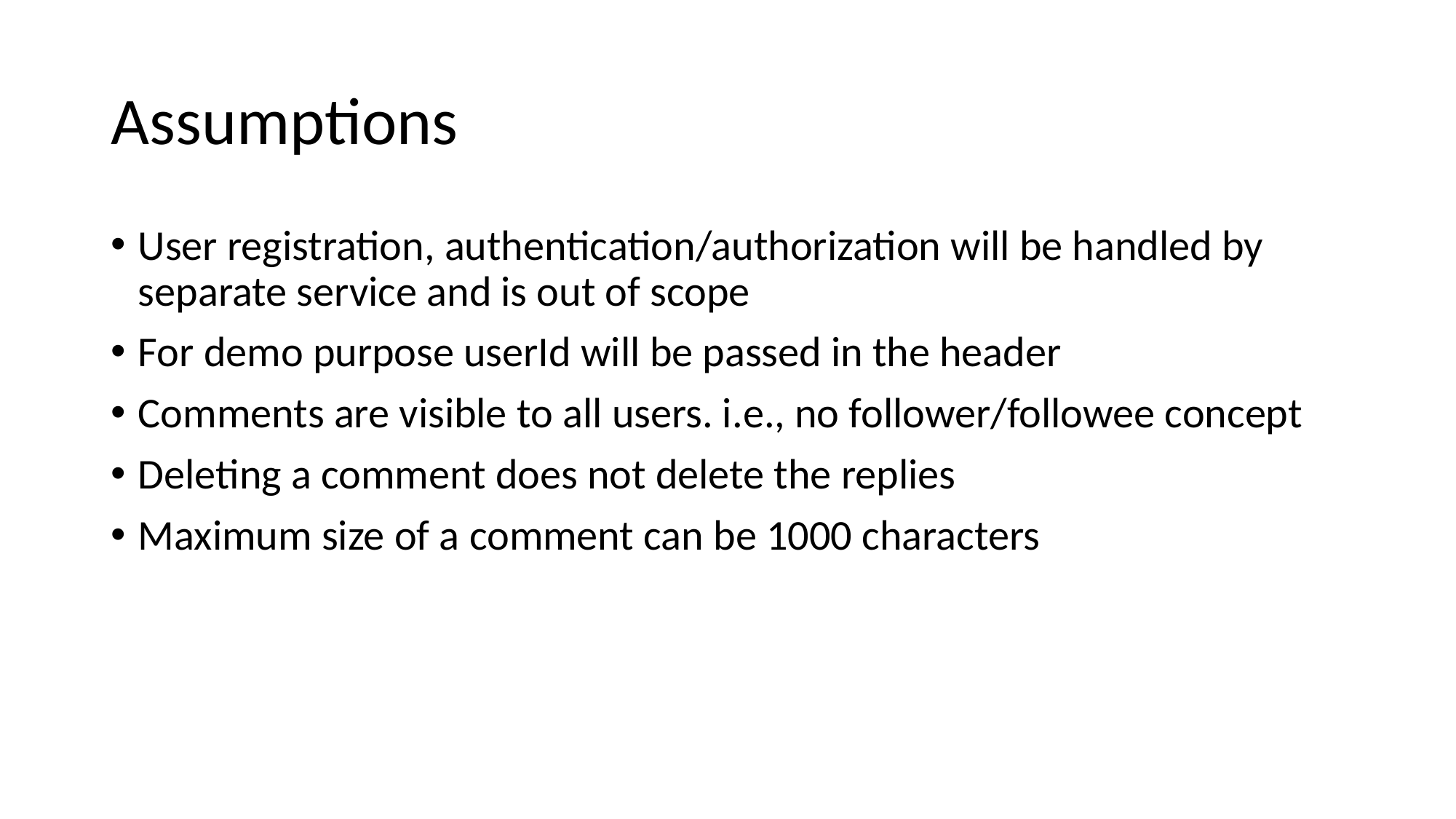

# Assumptions
User registration, authentication/authorization will be handled by separate service and is out of scope
For demo purpose userId will be passed in the header
Comments are visible to all users. i.e., no follower/followee concept
Deleting a comment does not delete the replies
Maximum size of a comment can be 1000 characters